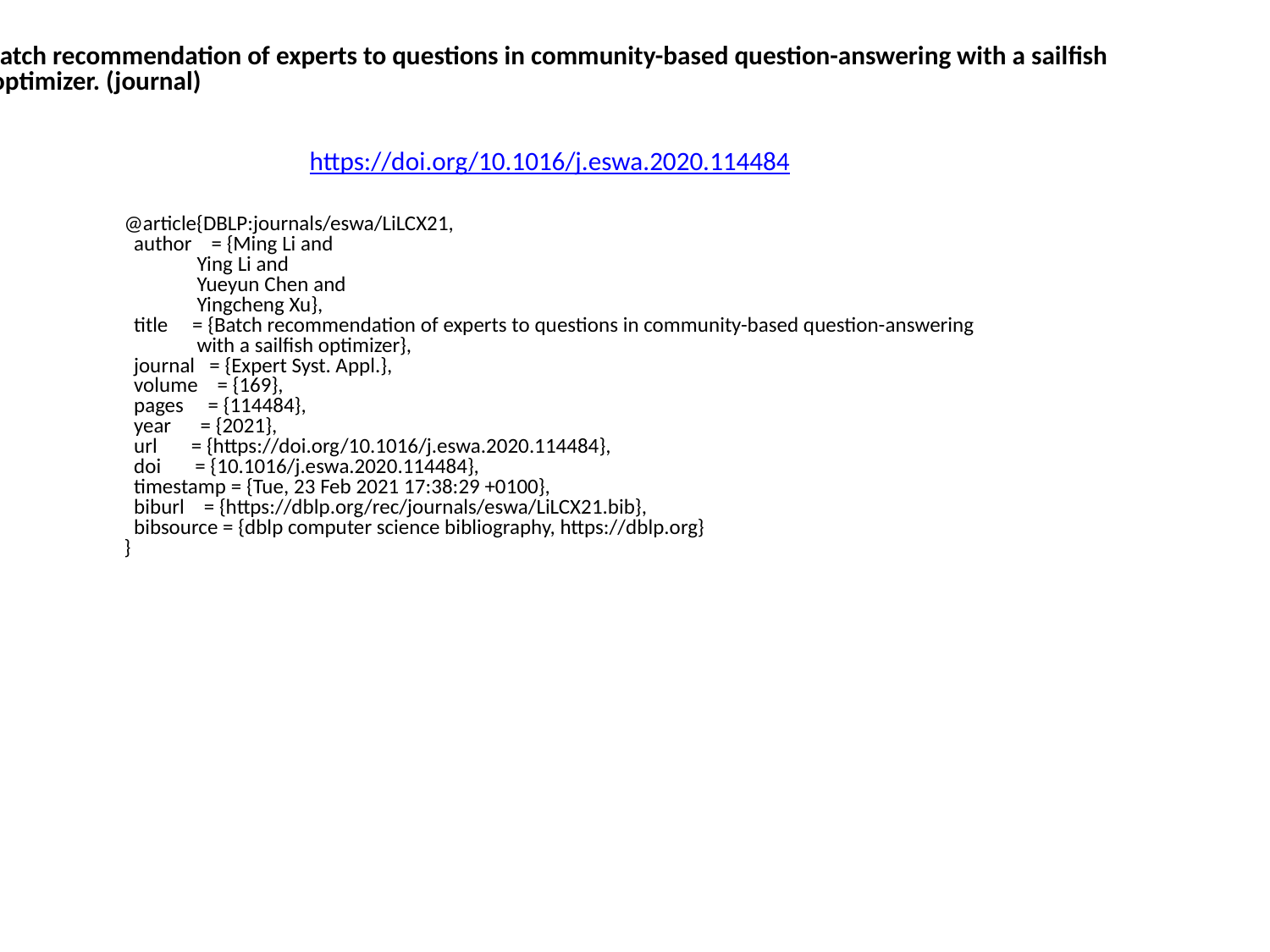

Batch recommendation of experts to questions in community-based question-answering with a sailfish
 optimizer. (journal)

https://doi.org/10.1016/j.eswa.2020.114484

@article{DBLP:journals/eswa/LiLCX21,
  author    = {Ming Li and
               Ying Li and
               Yueyun Chen and
               Yingcheng Xu},
  title     = {Batch recommendation of experts to questions in community-based question-answering
               with a sailfish optimizer},
  journal   = {Expert Syst. Appl.},
  volume    = {169},
  pages     = {114484},
  year      = {2021},
  url       = {https://doi.org/10.1016/j.eswa.2020.114484},
  doi       = {10.1016/j.eswa.2020.114484},
  timestamp = {Tue, 23 Feb 2021 17:38:29 +0100},
  biburl    = {https://dblp.org/rec/journals/eswa/LiLCX21.bib},
  bibsource = {dblp computer science bibliography, https://dblp.org}
}